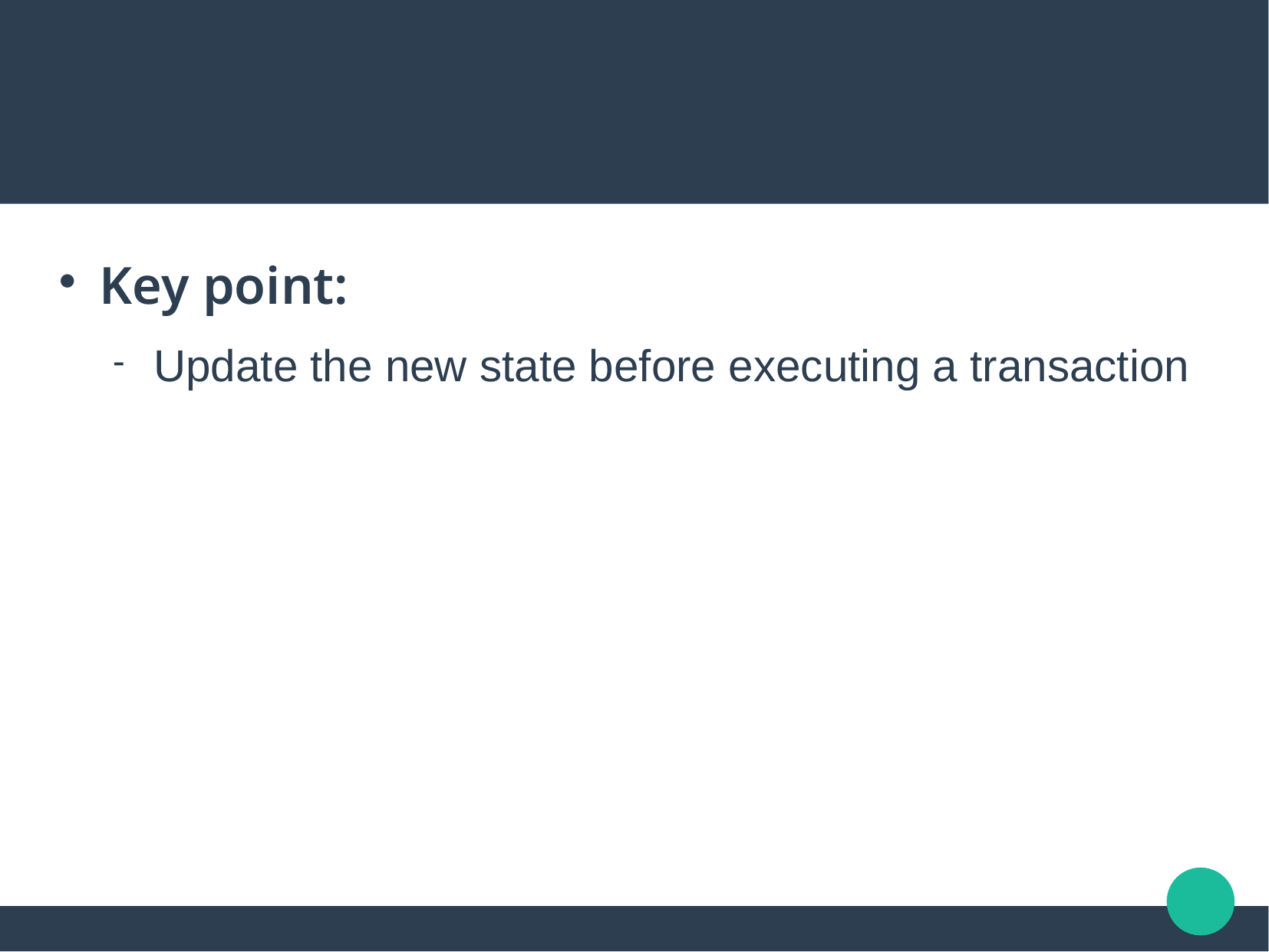

Key point:
Update the new state before executing a transaction